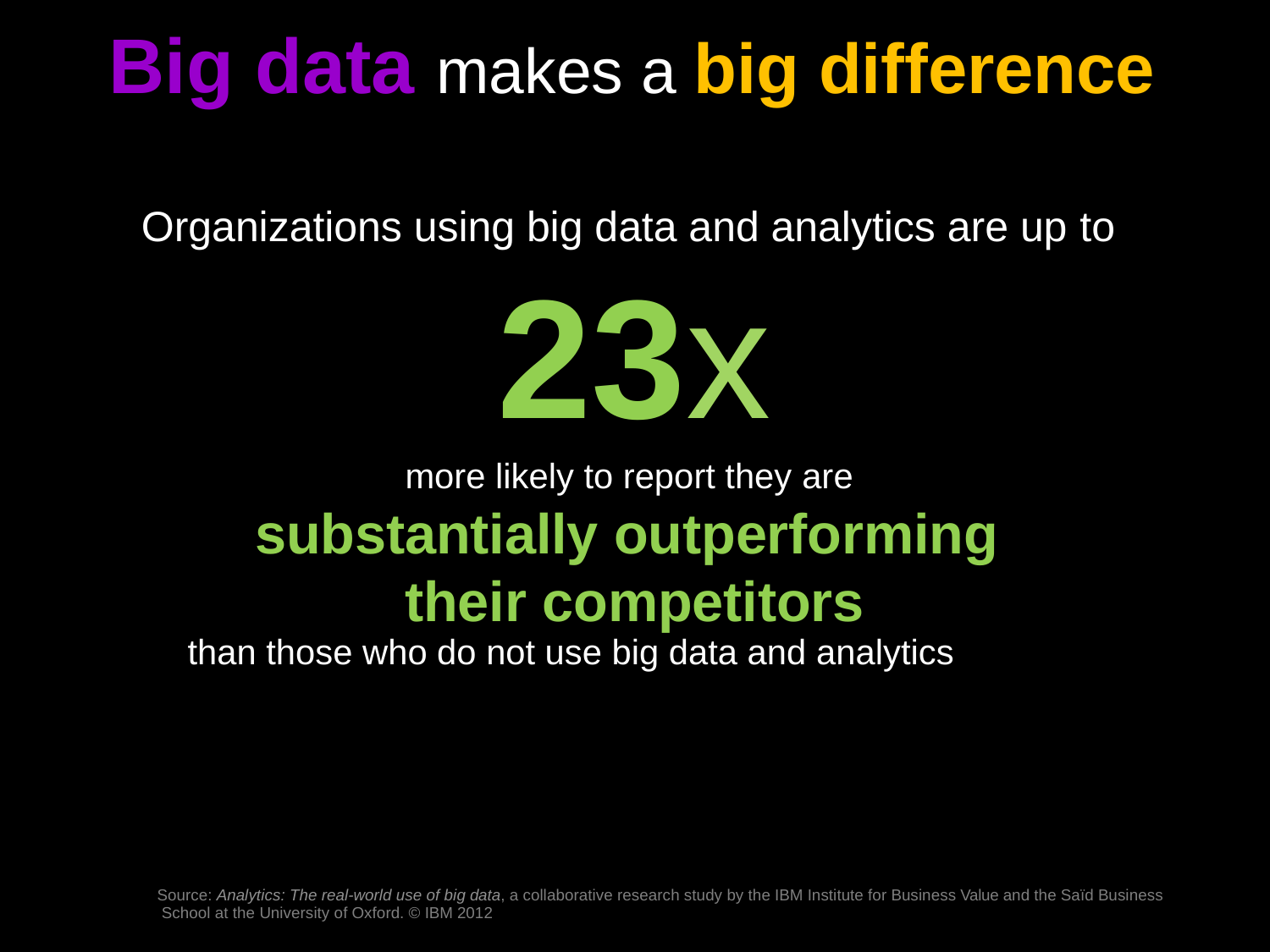

5	© 2014 IBM Corporation

# Big data makes a big difference

Organizations using big data and analytics are up to
23x
more likely to report they are
substantially outperforming  their competitors
than those who do not use big data and analytics
Source: Analytics: The real-world use of big data, a collaborative research study by the IBM Institute for Business Value and the Saïd Business  School at the University of Oxford. © IBM 2012